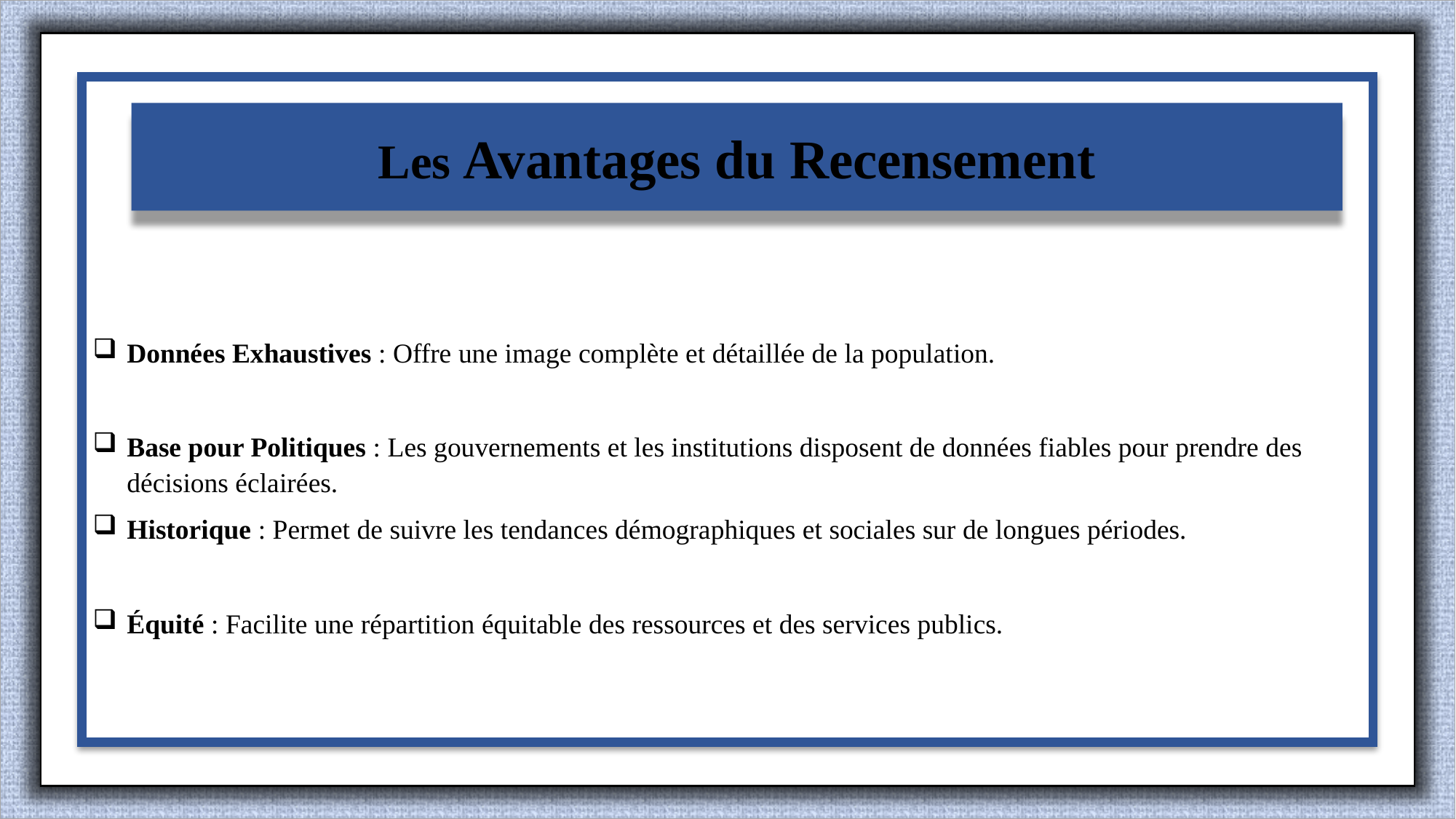

Données Exhaustives : Offre une image complète et détaillée de la population.

Base pour Politiques : Les gouvernements et les institutions disposent de données fiables pour prendre des décisions éclairées.
Historique : Permet de suivre les tendances démographiques et sociales sur de longues périodes.

Équité : Facilite une répartition équitable des ressources et des services publics.

Les Avantages du Recensement